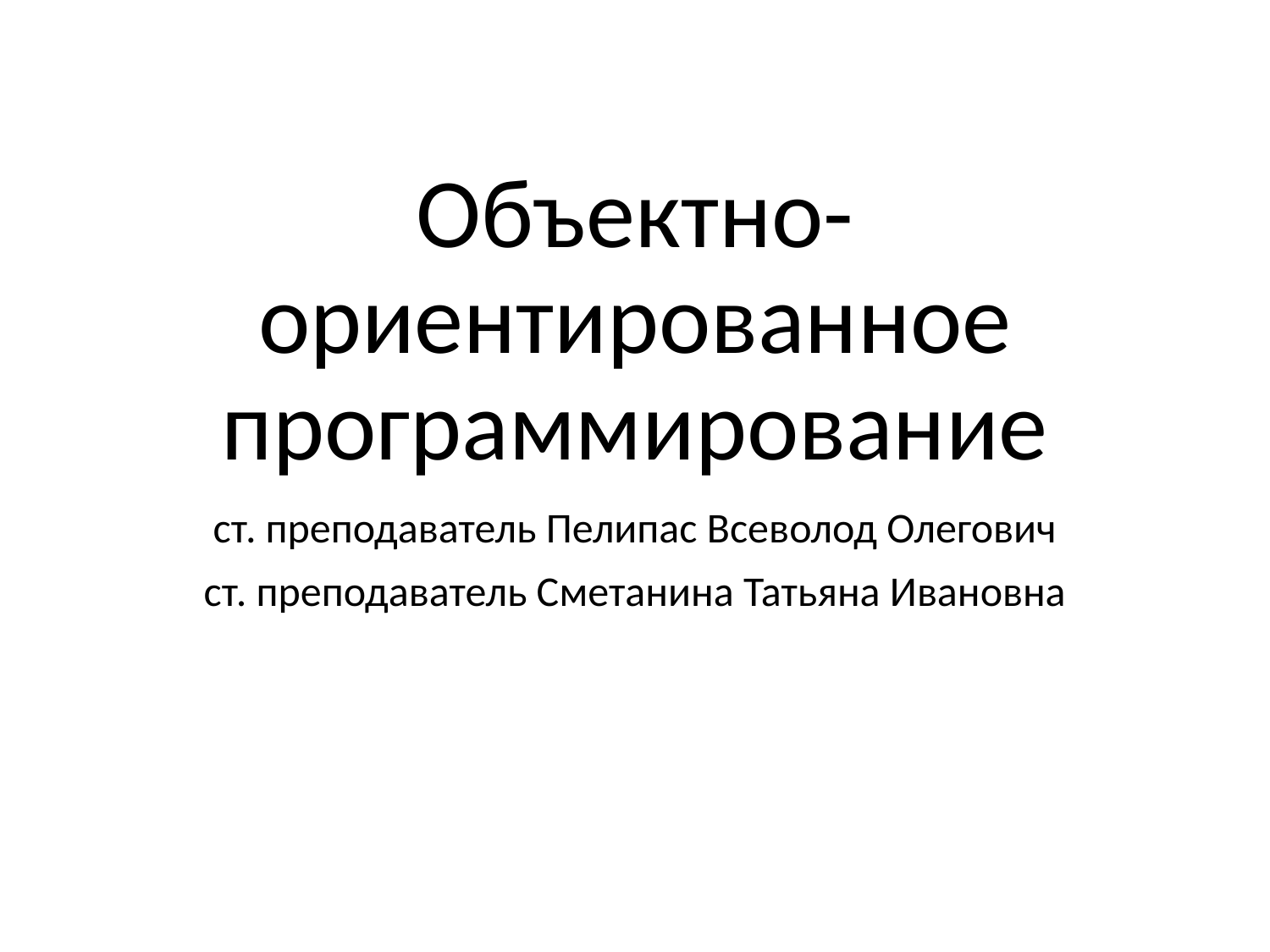

# Объектно-ориентированное программирование
ст. преподаватель Пелипас Всеволод Олегович
ст. преподаватель Сметанина Татьяна Ивановна